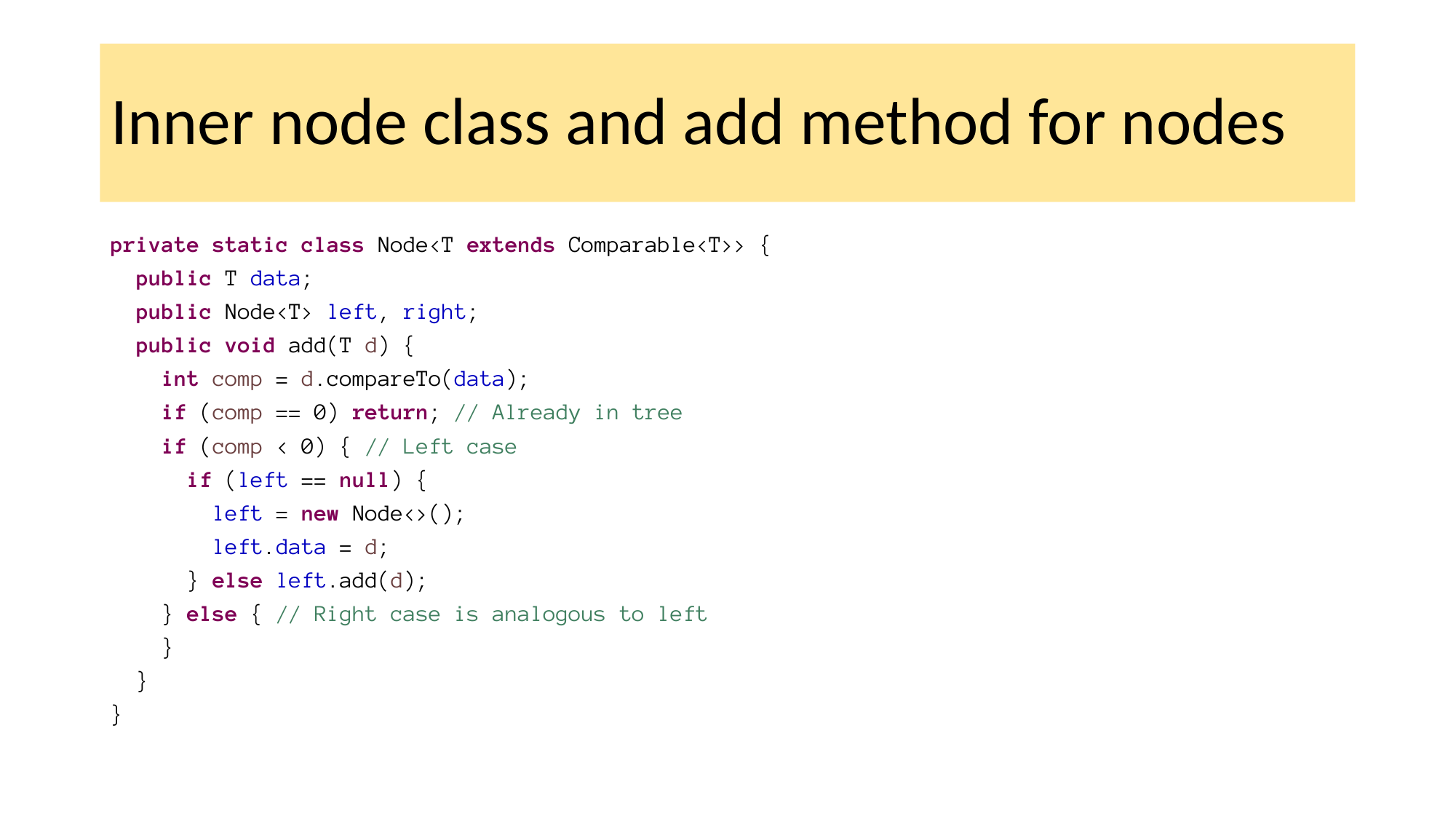

# Inner node class and add method for nodes
private static class Node<T extends Comparable<T>> {
  public T data;
  public Node<T> left, right;
  public void add(T d) {
    int comp = d.compareTo(data);
    if (comp == 0) return; // Already in tree
    if (comp < 0) { // Left case
      if (left == null) {
        left = new Node<>();
        left.data = d;
      } else left.add(d);
    } else { // Right case is analogous to left
    }
  }
}